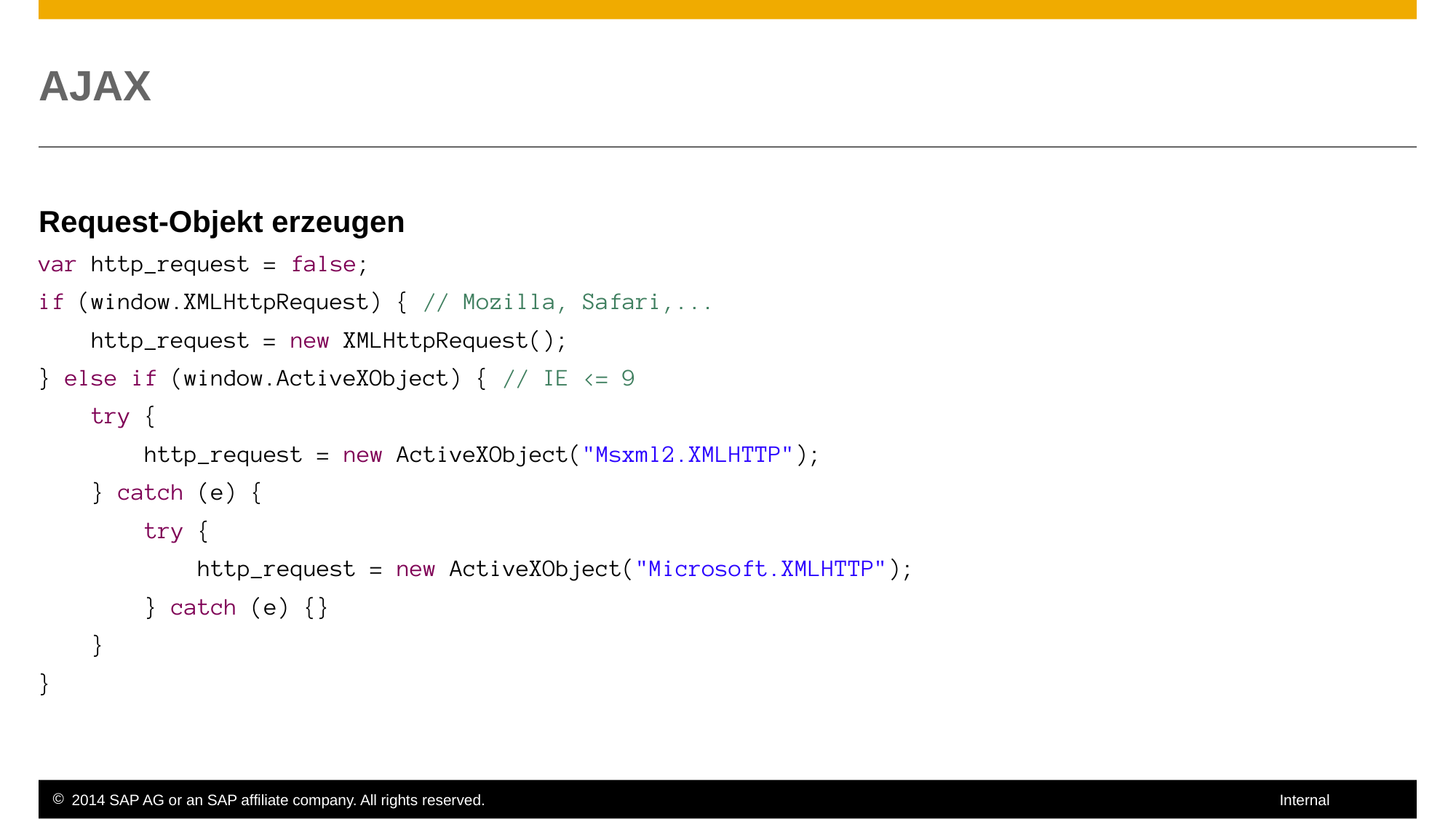

# AJAX
Request-Objekt erzeugen
var http_request = false;
if (window.XMLHttpRequest) { // Mozilla, Safari,...
    http_request = new XMLHttpRequest();
} else if (window.ActiveXObject) { // IE <= 9
    try {
        http_request = new ActiveXObject("Msxml2.XMLHTTP");
    } catch (e) {
        try {
            http_request = new ActiveXObject("Microsoft.XMLHTTP");
        } catch (e) {}
    }
}